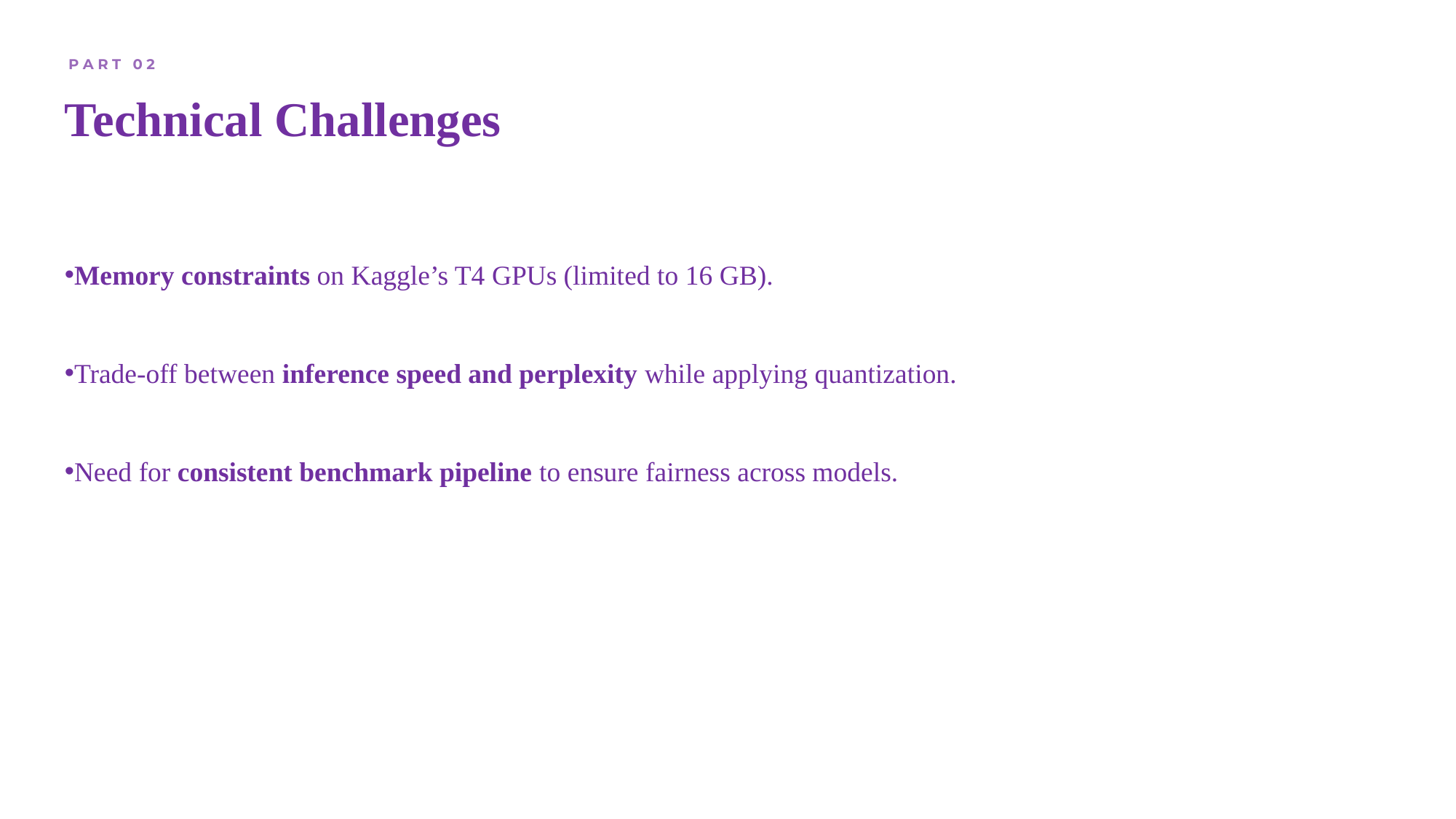

P A R T   0 2
# Technical Challenges

Memory constraints on Kaggle’s T4 GPUs (limited to 16 GB).

Trade-off between inference speed and perplexity while applying quantization.

Need for consistent benchmark pipeline to ensure fairness across models.